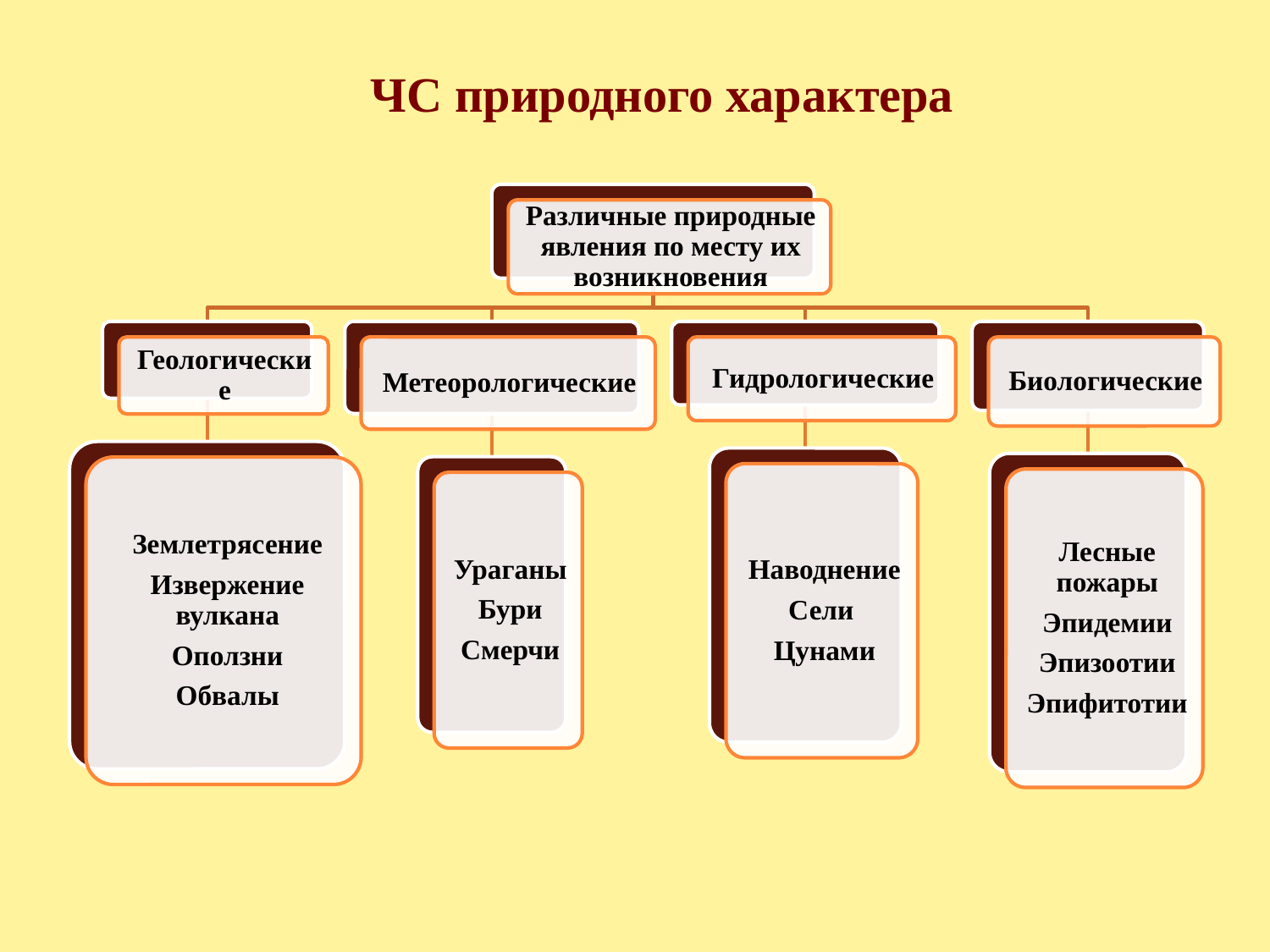

ЧС природного характера
Различные природные явления по месту их возникновения
Геологические
Землетрясение
Извержение вулкана
Оползни
Обвалы
Метеорологические
Ураганы
Бури
Смерчи
Гидрологические
Наводнение
Сели
Цунами
Биологические
Лесные пожары
Эпидемии
Эпизоотии
Эпифитотии